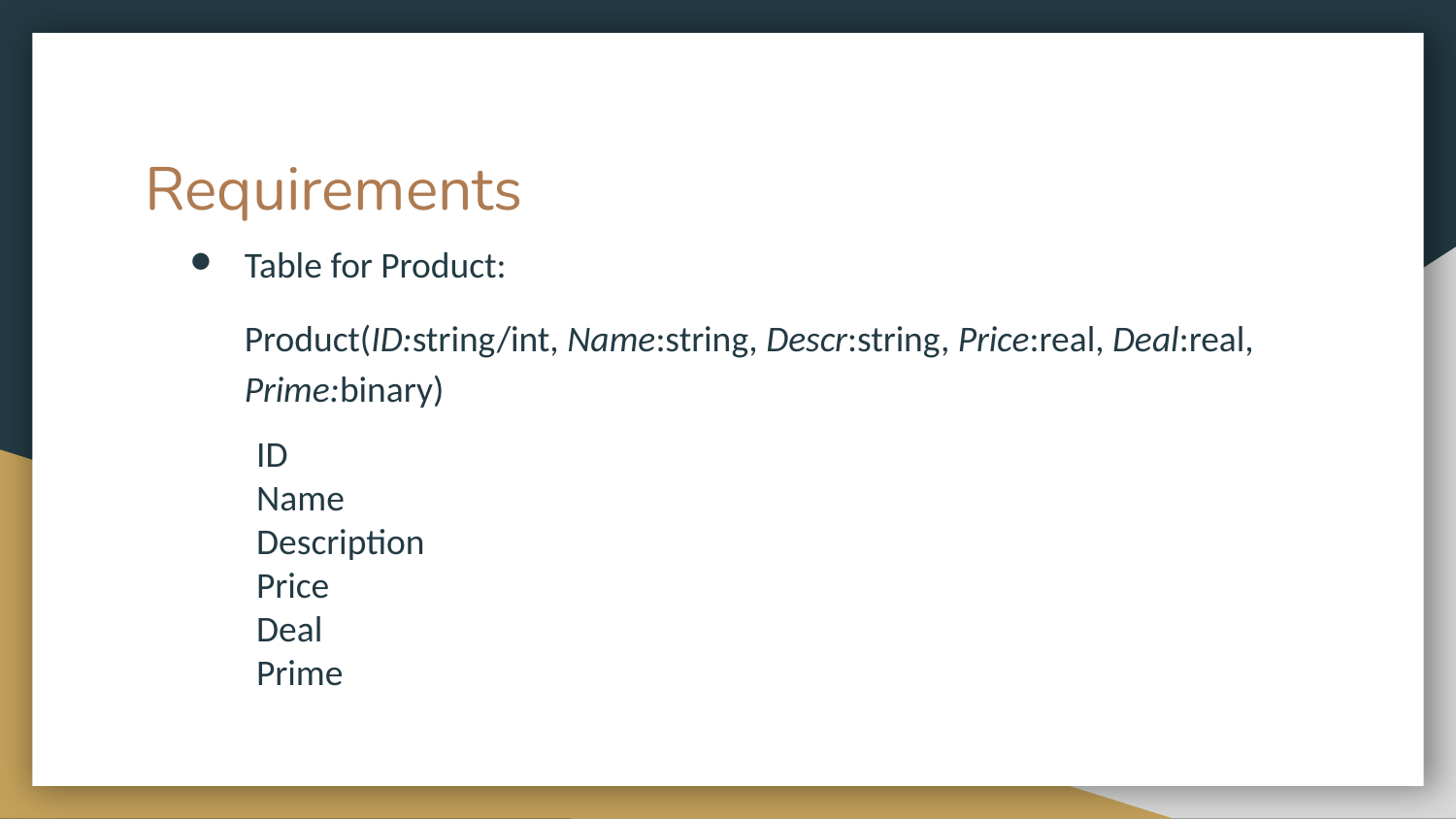

# Requirements
Table for Product:
Product(ID:string/int, Name:string, Descr:string, Price:real, Deal:real, Prime:binary)

ID
Name
Description
Price
Deal
Prime